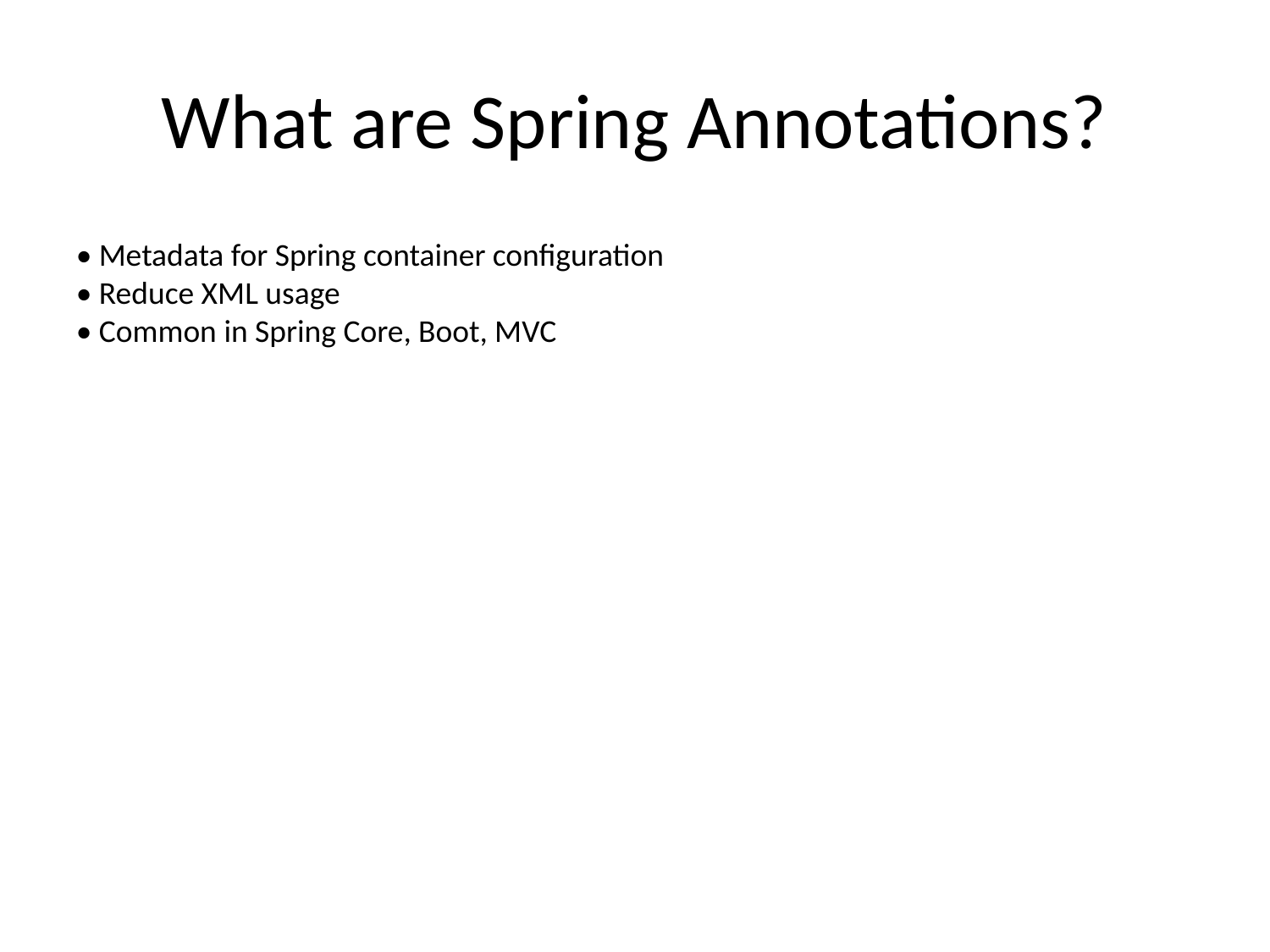

# What are Spring Annotations?

• Metadata for Spring container configuration
• Reduce XML usage
• Common in Spring Core, Boot, MVC